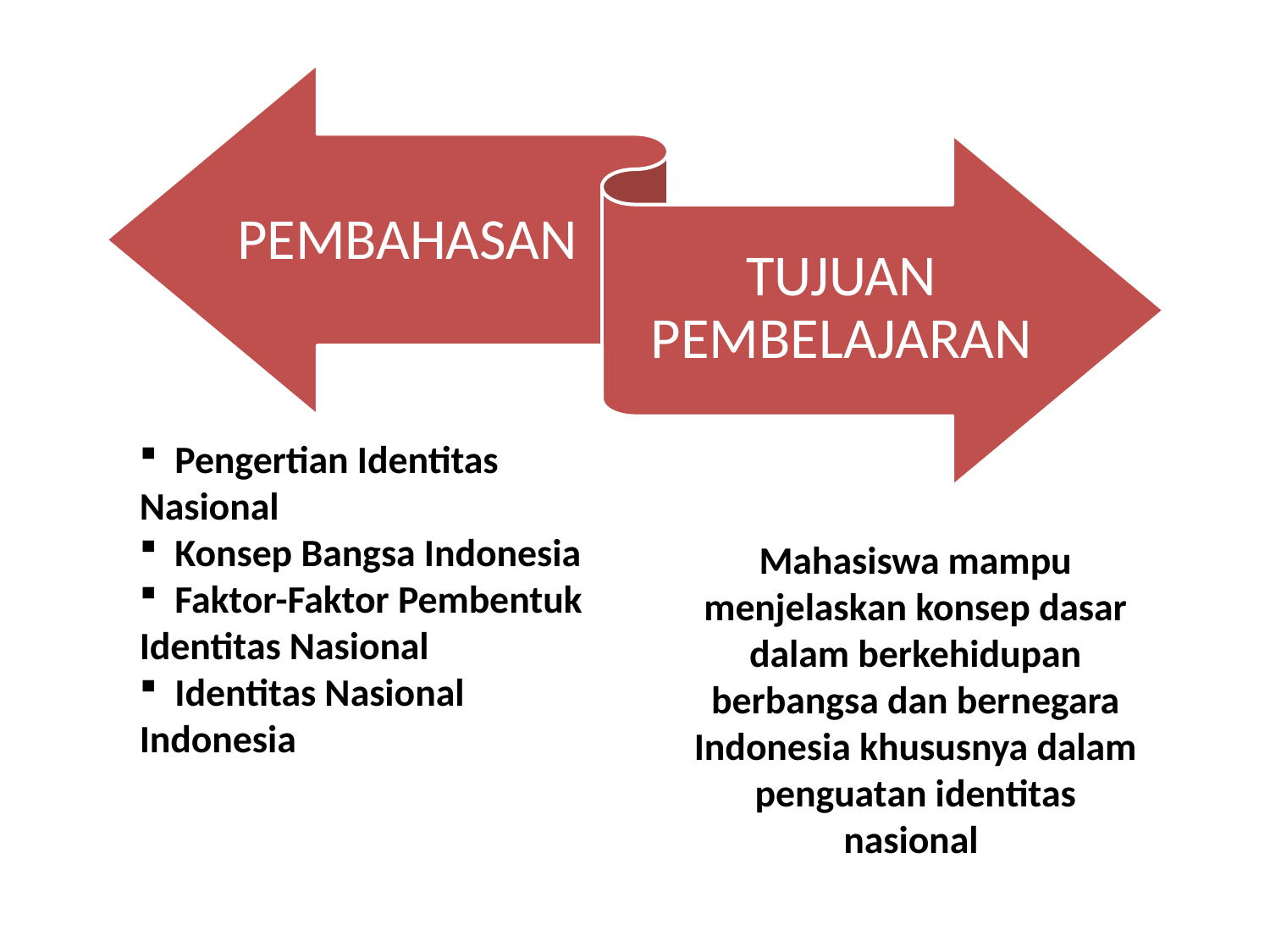

PEMBAHASAN
TUJUAN PEMBELAJARAN

  Pengertian Identitas Nasional
  Konsep Bangsa Indonesia
  Faktor-Faktor Pembentuk Identitas Nasional
  Identitas Nasional Indonesia

Mahasiswa mampu menjelaskan konsep dasar dalam berkehidupan berbangsa dan bernegara Indonesia khususnya dalam penguatan identitas nasional